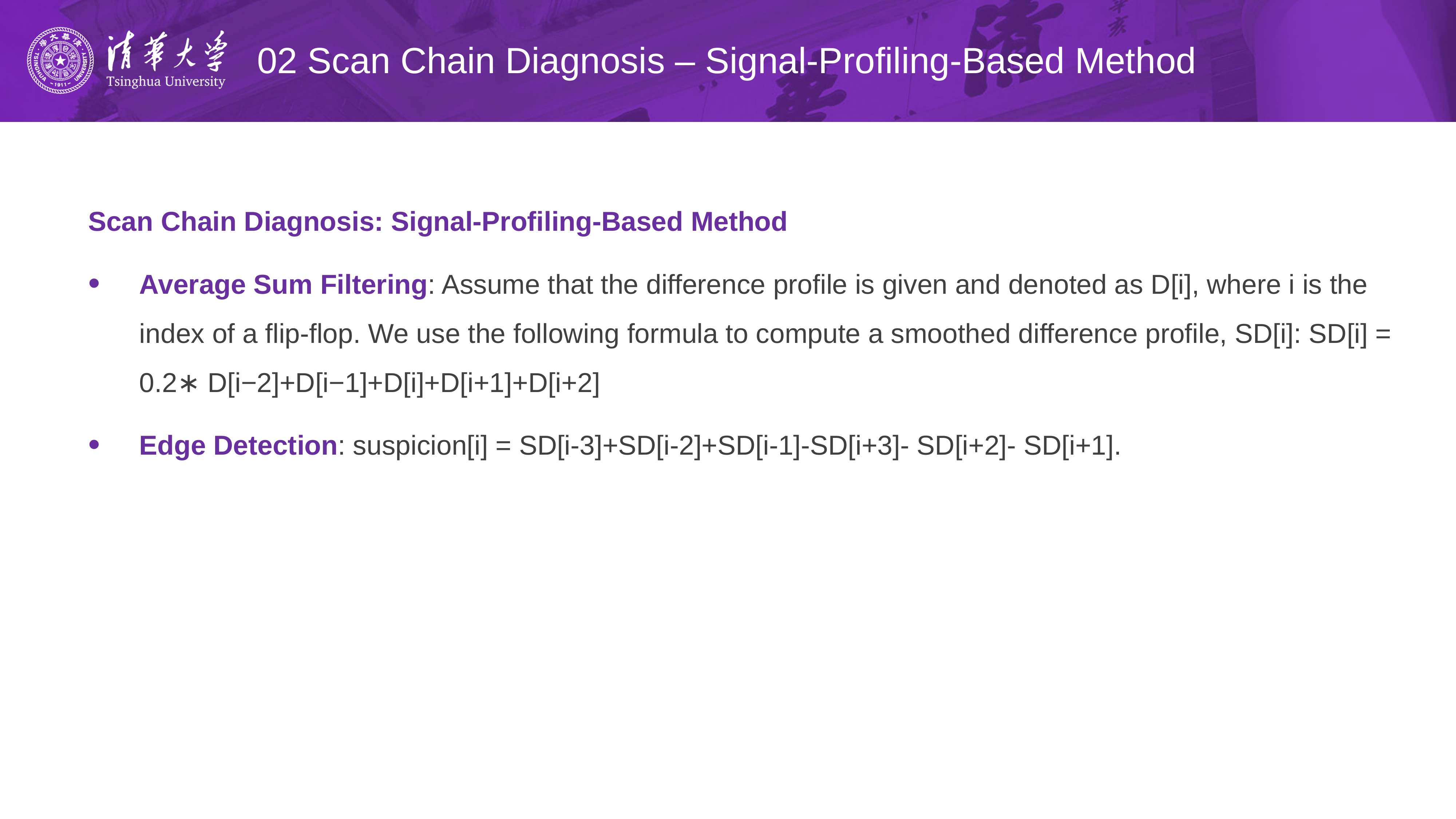

# 02 Scan Chain Diagnosis – Signal-Profiling-Based Method
Scan Chain Diagnosis: Signal-Profiling-Based Method
Average Sum Filtering: Assume that the difference profile is given and denoted as D[i], where i is the index of a flip-flop. We use the following formula to compute a smoothed difference profile, SD[i]: SD[i] = 0.2∗ D[i−2]+D[i−1]+D[i]+D[i+1]+D[i+2]
Edge Detection: suspicion[i] = SD[i-3]+SD[i-2]+SD[i-1]-SD[i+3]- SD[i+2]- SD[i+1].